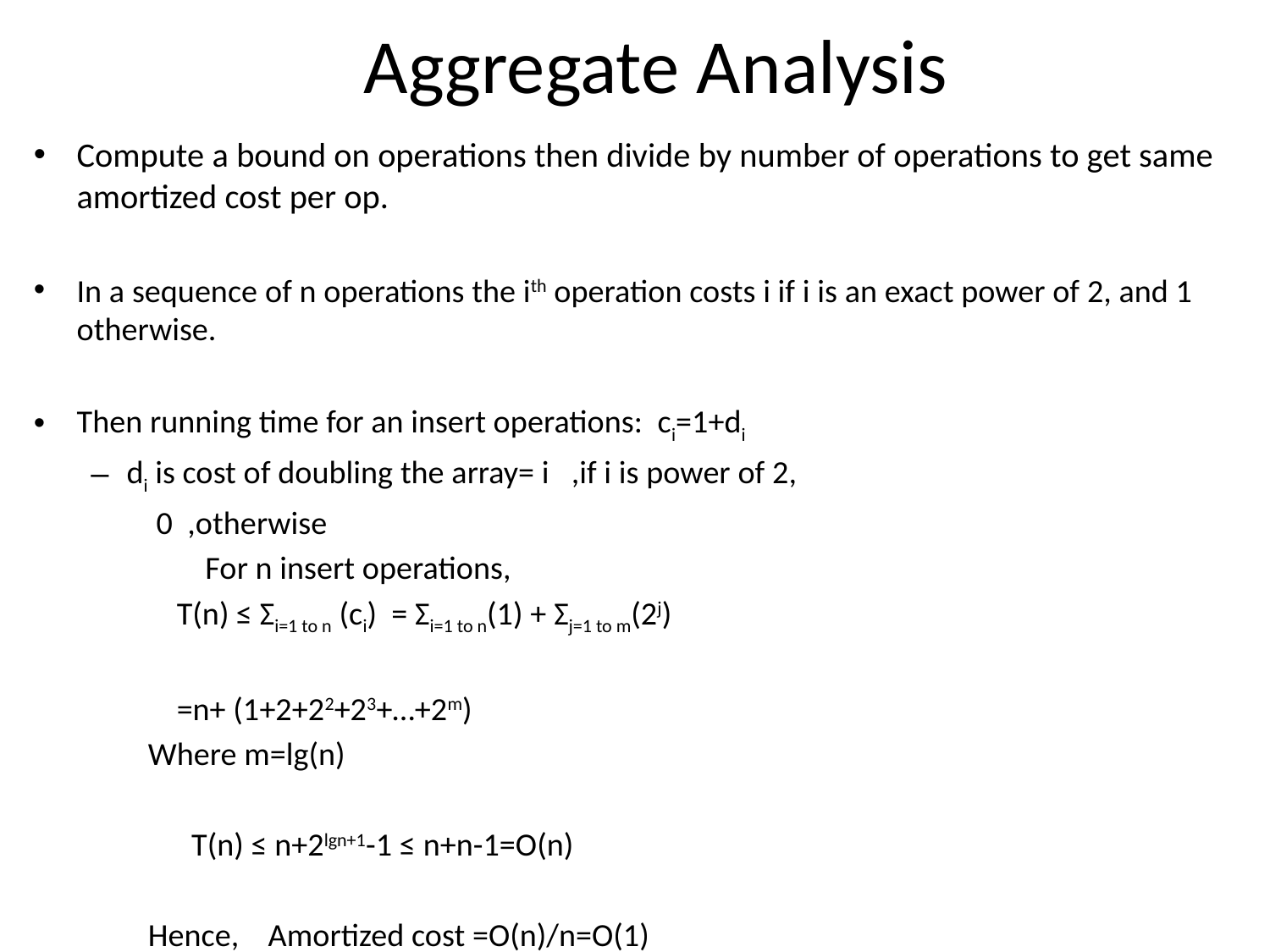

# Aggregate Analysis
Compute a bound on operations then divide by number of operations to get same amortized cost per op.

In a sequence of n operations the ith operation costs i if i is an exact power of 2, and 1 otherwise.

Then running time for an insert operations:  ci=1+di
di is cost of doubling the array= i   ,if i is power of 2,
						    0  ,otherwise
For n insert operations,
		T(n) ≤ Σi=1 to n (ci)  = Σi=1 to n(1) + Σj=1 to m(2j)

			=n+ (1+2+22+23+…+2m)
Where m=lg(n)

			  T(n) ≤ n+2lgn+1-1 ≤ n+n-1=O(n)

Hence,  	Amortized cost =O(n)/n=O(1)